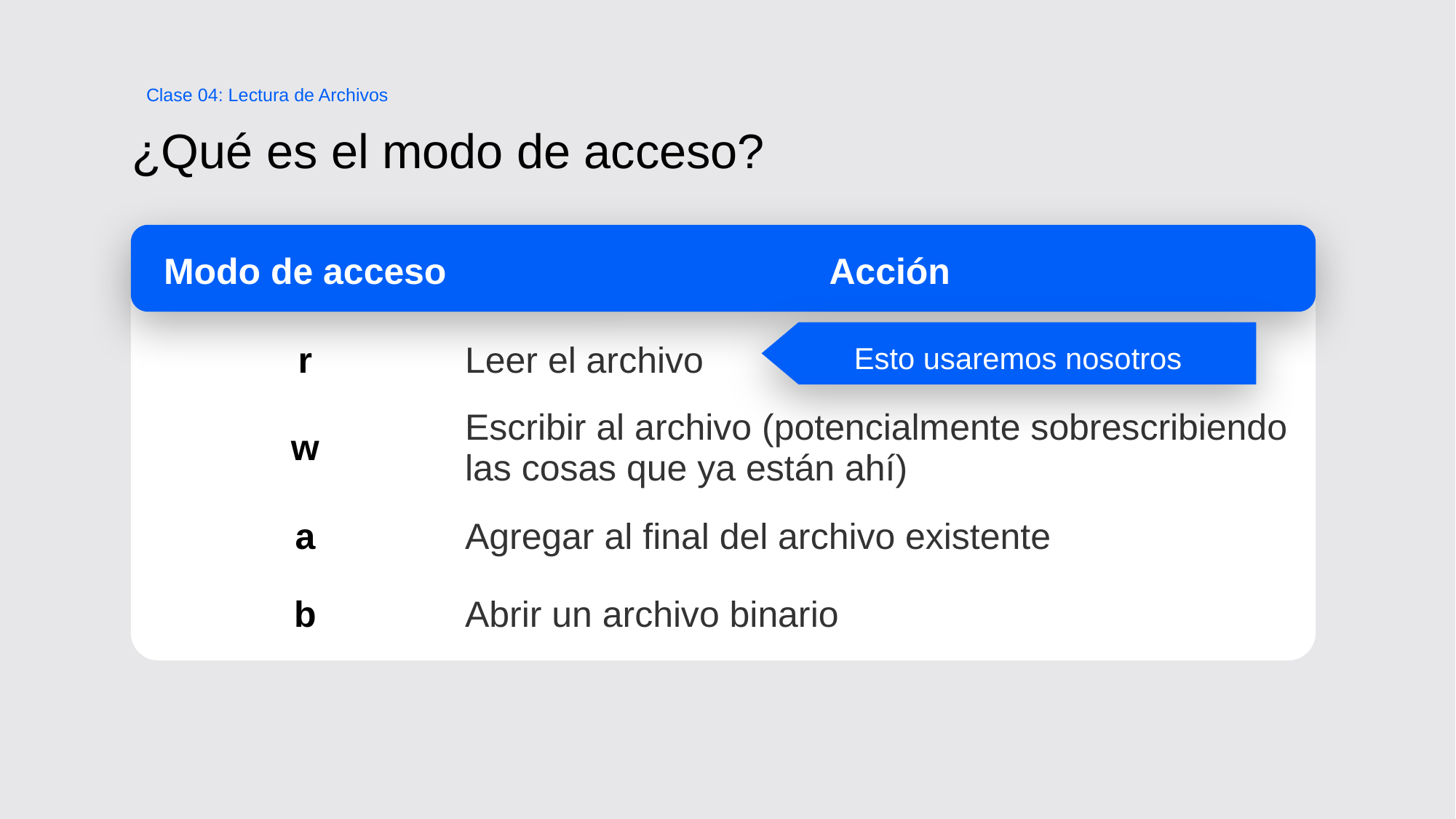

Clase 04: Lectura de Archivos
# ¿Qué es el modo de acceso?
El modo de acceso especifica qué vas a hacer con el archivo una vez que lo abres
Puedes especificar lo siguiente:
| Modo de acceso | Acción |
| --- | --- |
| r | Leer el archivo |
| w | Escribir al archivo (potencialmente sobrescribiendo las cosas que ya están ahí) |
| a | Agregar al final del archivo existente |
| b | Abrir un archivo binario |

Esto usaremos nosotros